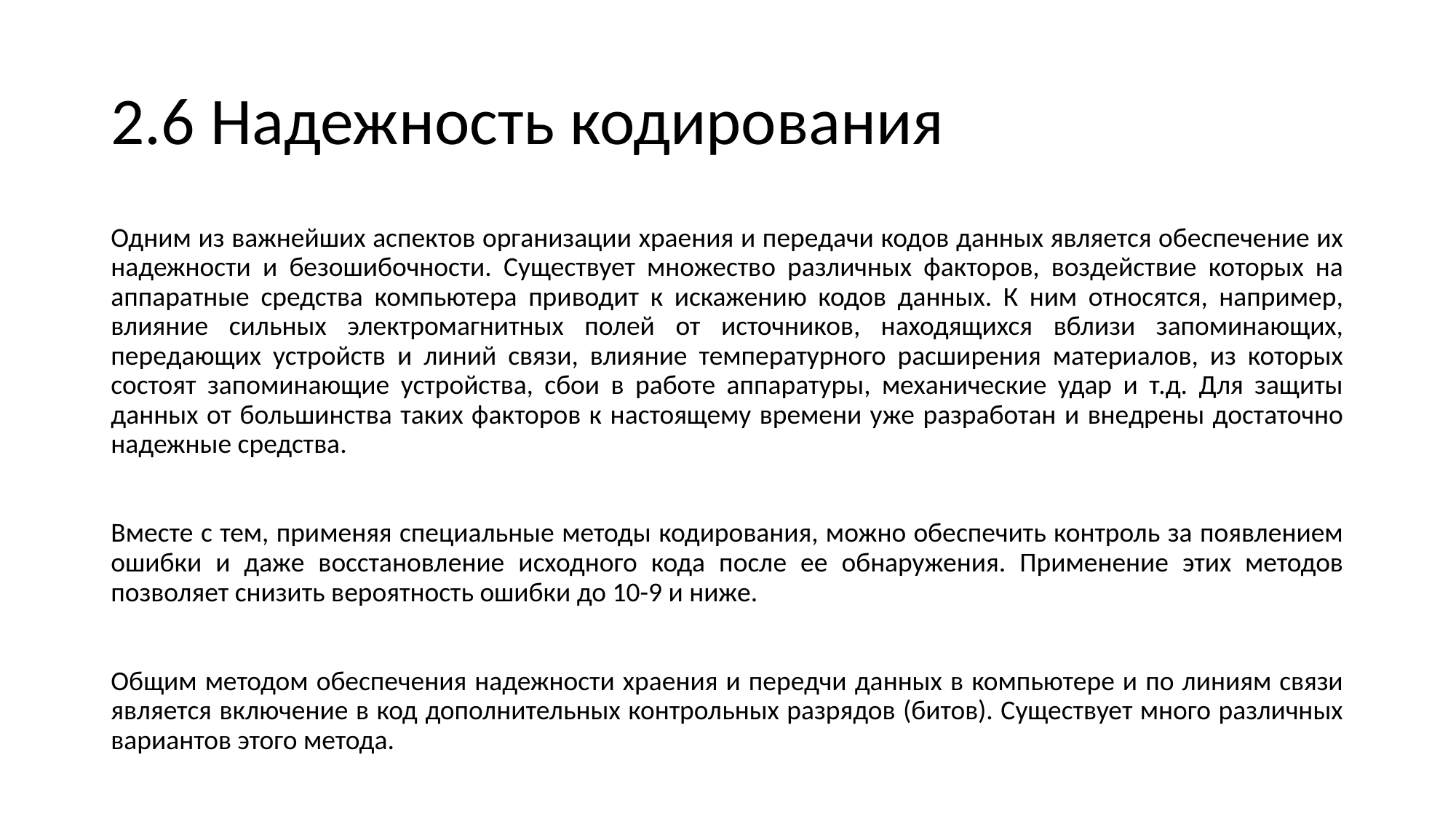

# 2.6 Надежность кодирования
Одним из важнейших аспектов организации храения и передачи кодов данных является обеспечение их надежности и безошибочности. Существует множество различных факторов, воздействие которых на аппаратные средства компьютера приводит к искажению кодов данных. К ним относятся, например, влияние сильных электромагнитных полей от источников, находящихся вблизи запоминающих, передающих устройств и линий связи, влияние температурного расширения материалов, из которых состоят запоминающие устройства, сбои в работе аппаратуры, механические удар и т.д. Для защиты данных от большинства таких факторов к настоящему времени уже разработан и внедрены достаточно надежные средства.

Вместе с тем, применяя специальные методы кодирования, можно обеспечить контроль за появлением ошибки и даже восстановление исходного кода после ее обнаружения. Применение этих методов позволяет снизить вероятность ошибки до 10-9 и ниже.

Общим методом обеспечения надежности храения и передчи данных в компьютере и по линиям связи является включение в код дополнительных контрольных разрядов (битов). Существует много различных вариантов этого метода.